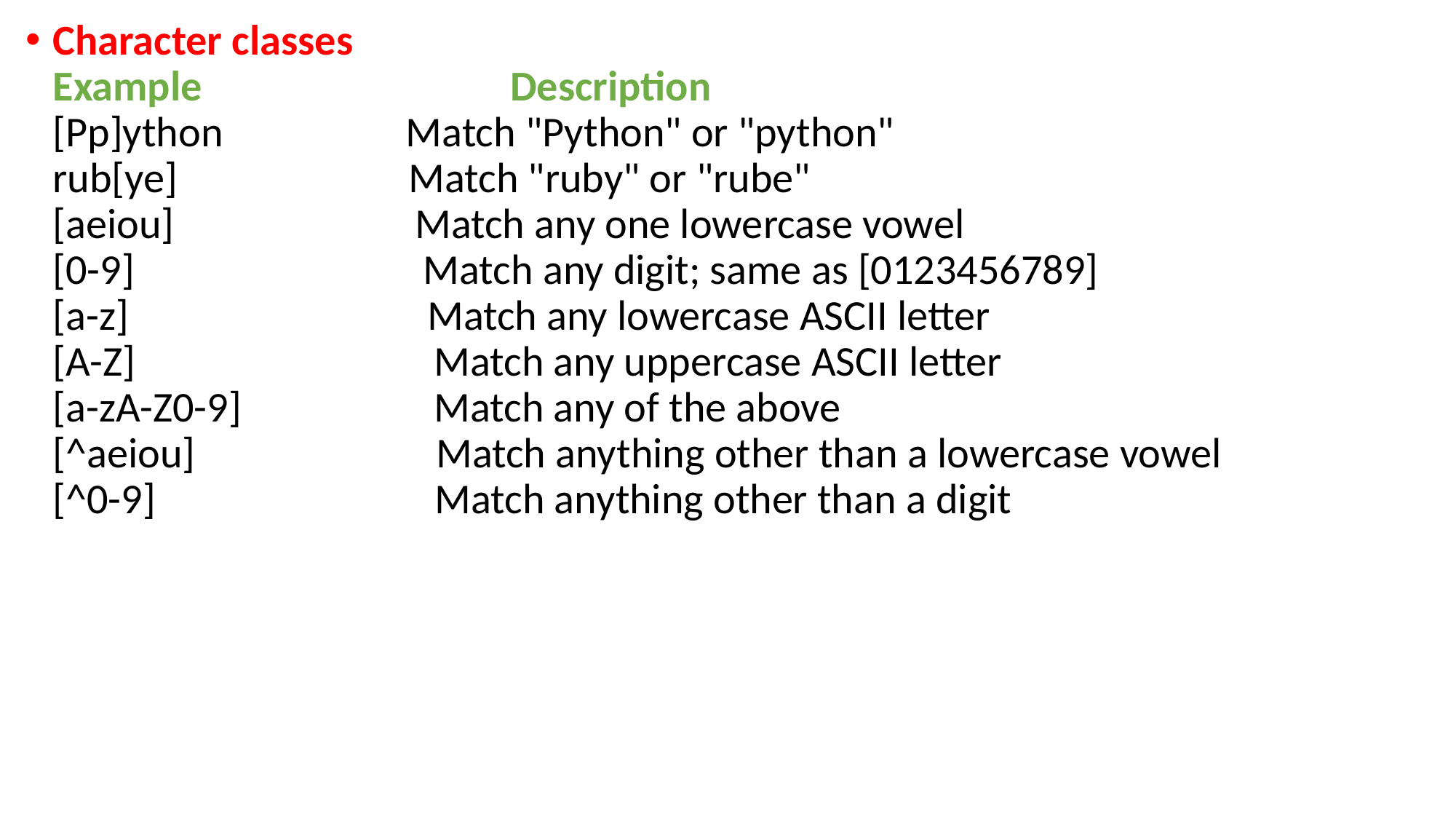

Character classes
Example                                Description
[Pp]ython                   Match "Python" or "python"
rub[ye]                        Match "ruby" or "rube"
[aeiou]                         Match any one lowercase vowel
[0-9]                              Match any digit; same as [0123456789]
[a-z]                               Match any lowercase ASCII letter
[A-Z]                               Match any uppercase ASCII letter
[a-zA-Z0-9]                    Match any of the above
[^aeiou]                         Match anything other than a lowercase vowel
[^0-9]                             Match anything other than a digit